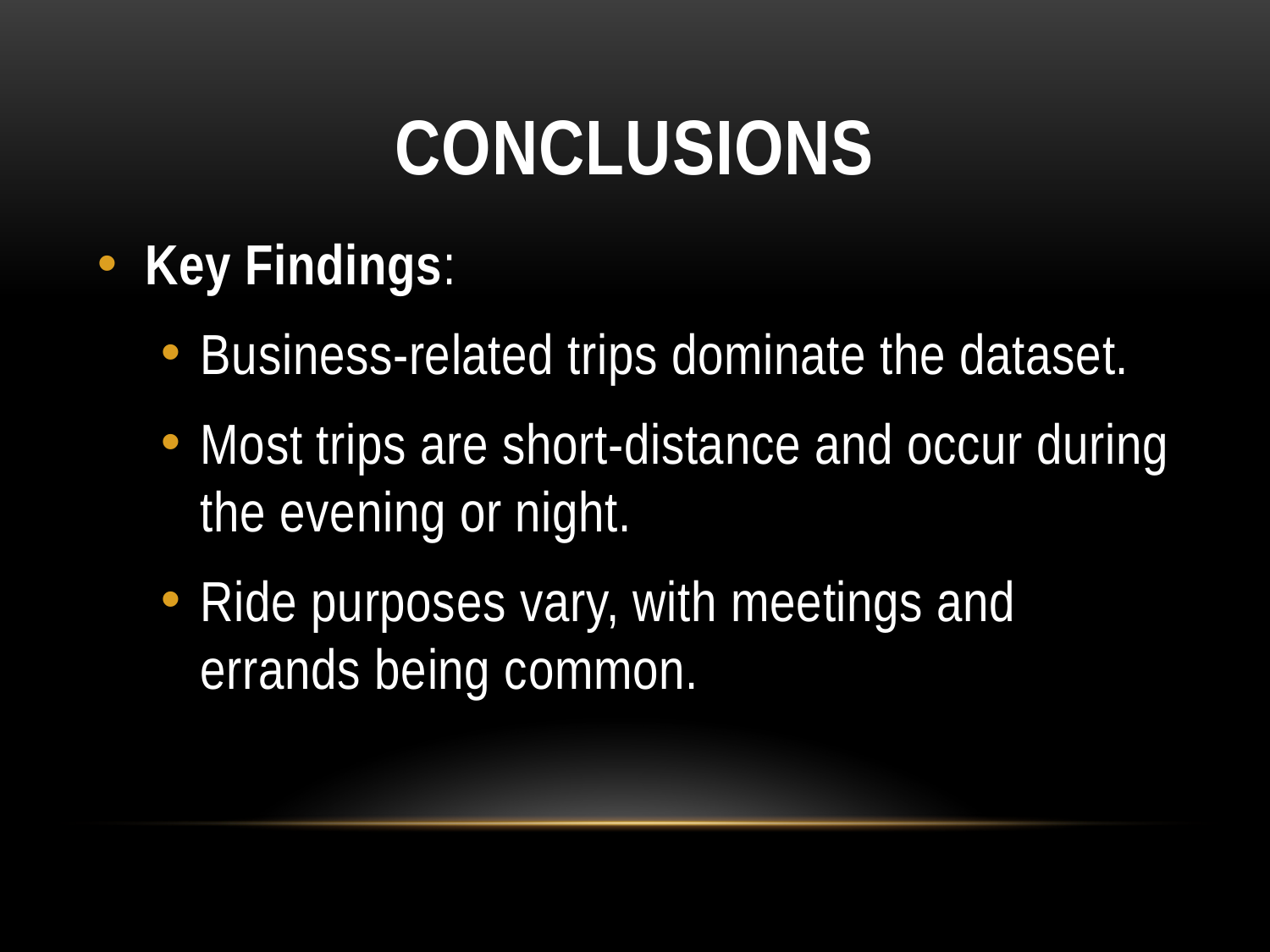

# Conclusions
Key Findings:
Business-related trips dominate the dataset.
Most trips are short-distance and occur during the evening or night.
Ride purposes vary, with meetings and errands being common.